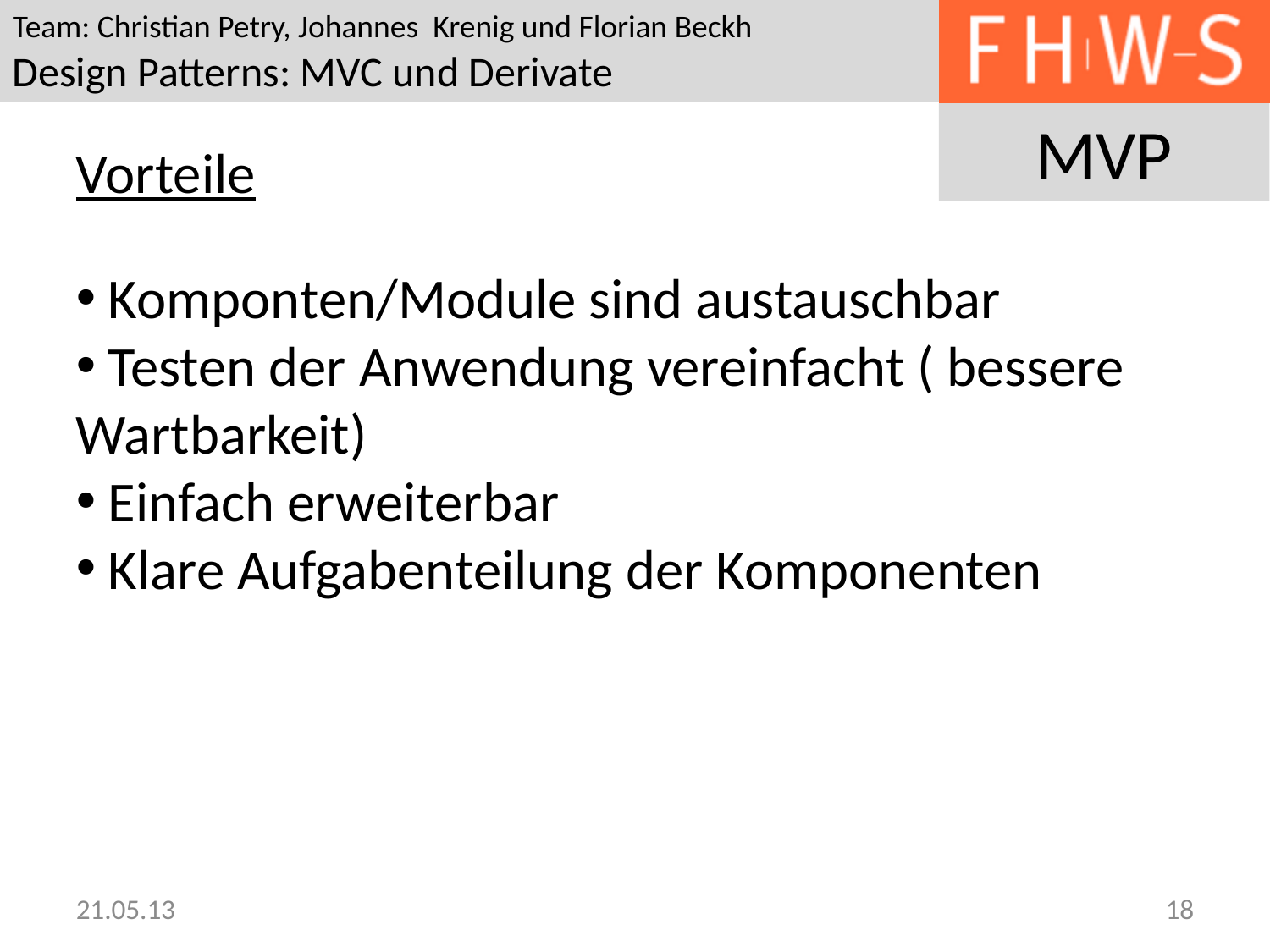

Vorteile
 Komponten/Module sind austauschbar
 Testen der Anwendung vereinfacht ( bessere Wartbarkeit)
 Einfach erweiterbar
 Klare Aufgabenteilung der Komponenten

21.05.13
18